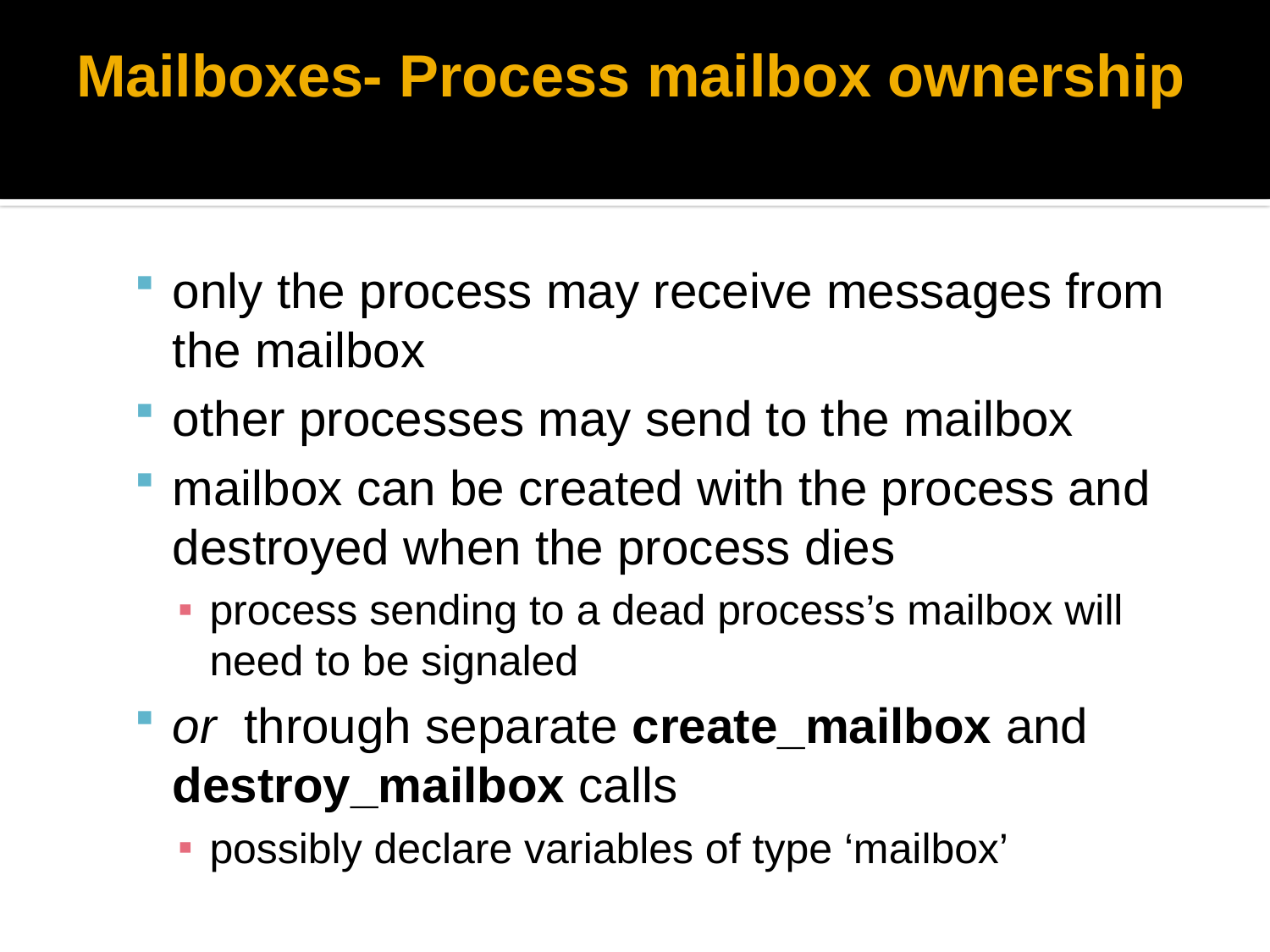

# Mailboxes- Process mailbox ownership
only the process may receive messages from the mailbox
other processes may send to the mailbox
mailbox can be created with the process and destroyed when the process dies
process sending to a dead process’s mailbox will need to be signaled
or  through separate create_mailbox and destroy_mailbox calls
possibly declare variables of type ‘mailbox’